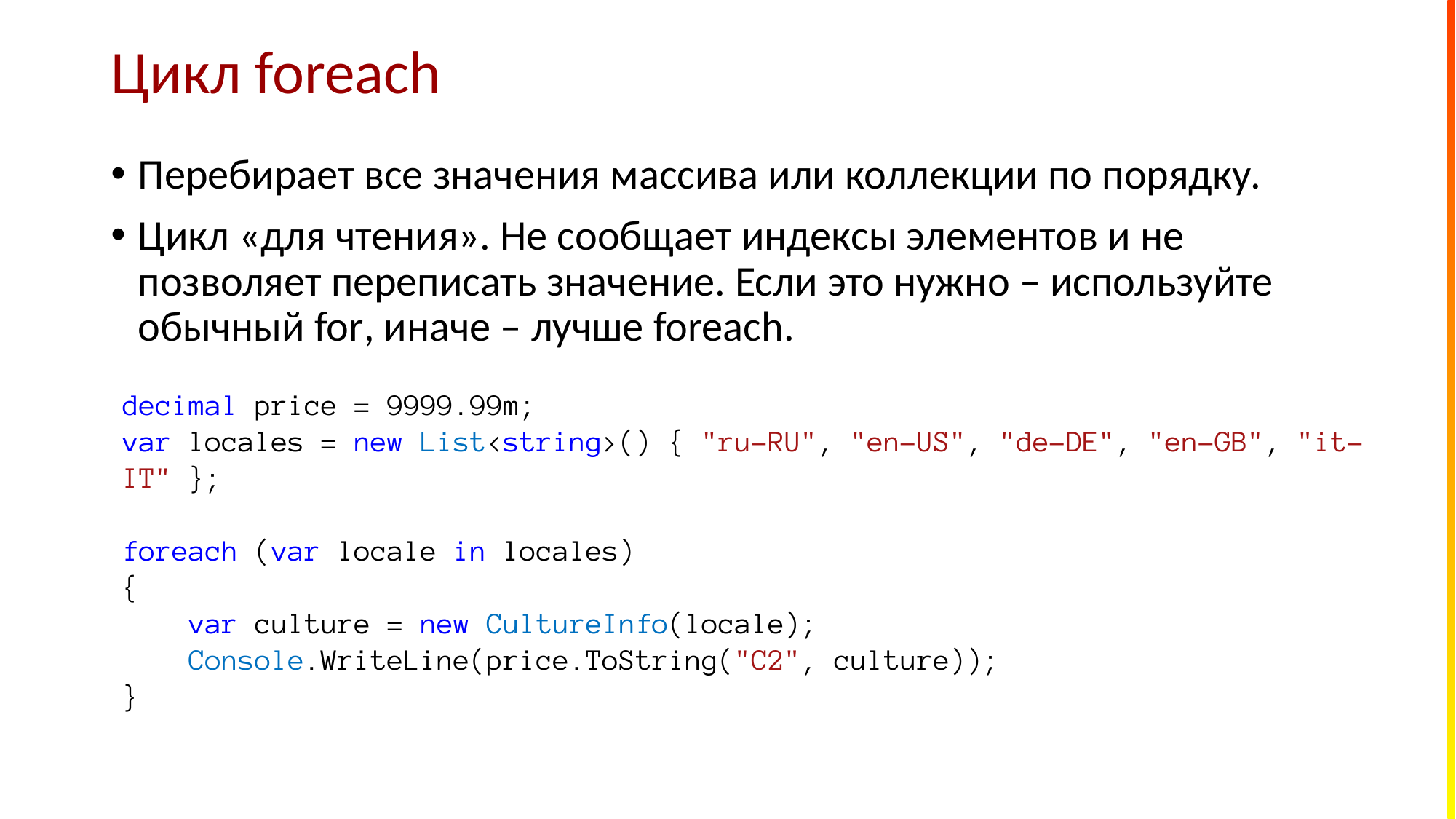

# Цикл foreach
Перебирает все значения массива или коллекции по порядку.
Цикл «для чтения». Не сообщает индексы элементов и не позволяет переписать значение. Если это нужно – используйте обычный for, иначе – лучше foreach.
decimal price = 9999.99m;
var locales = new List<string>() { "ru-RU", "en-US", "de-DE", "en-GB", "it-IT" };

foreach (var locale in locales)
{
    var culture = new CultureInfo(locale);
    Console.WriteLine(price.ToString("C2", culture));
}